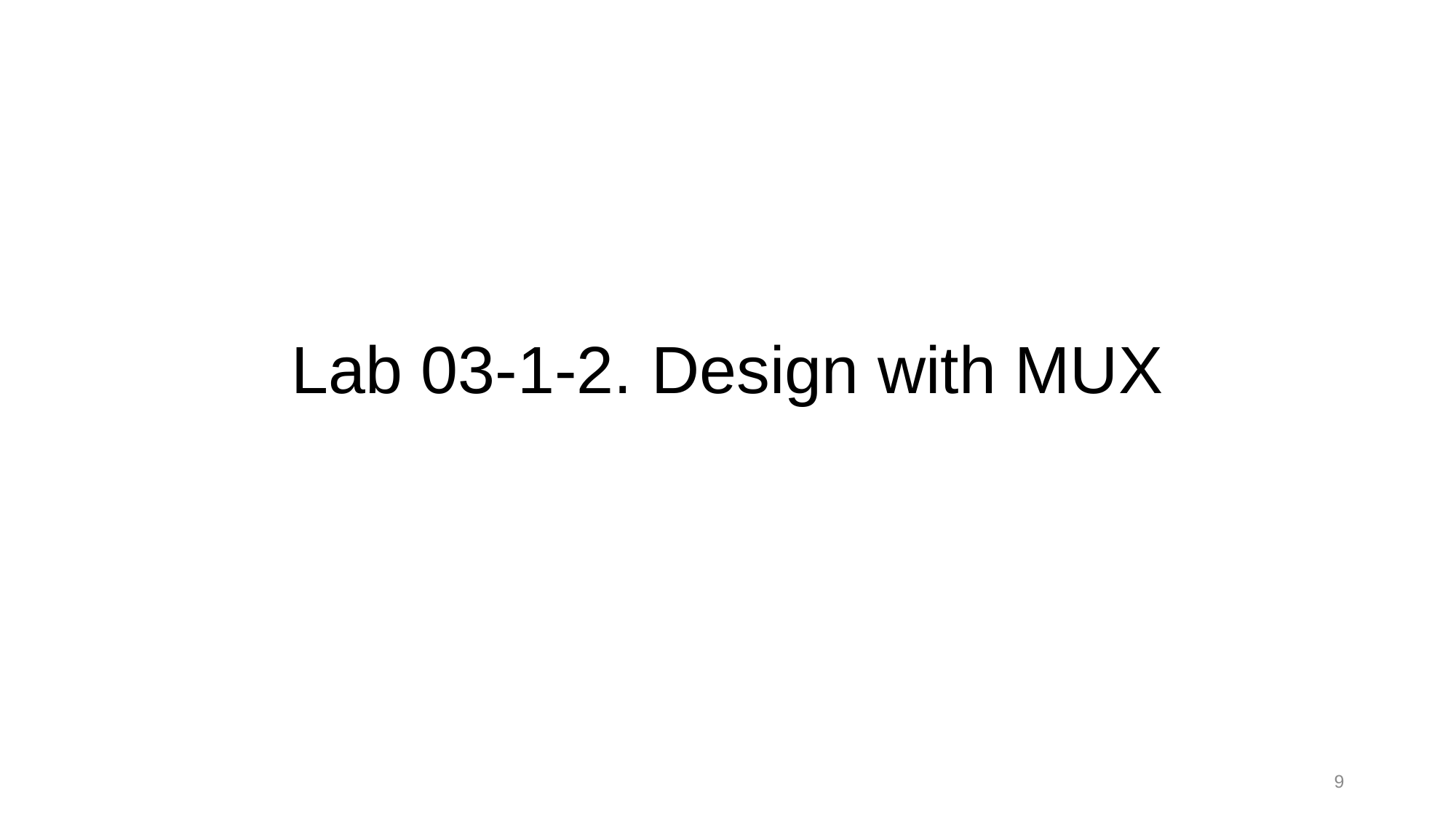

# Lab 03-1-2. Design with MUX
9